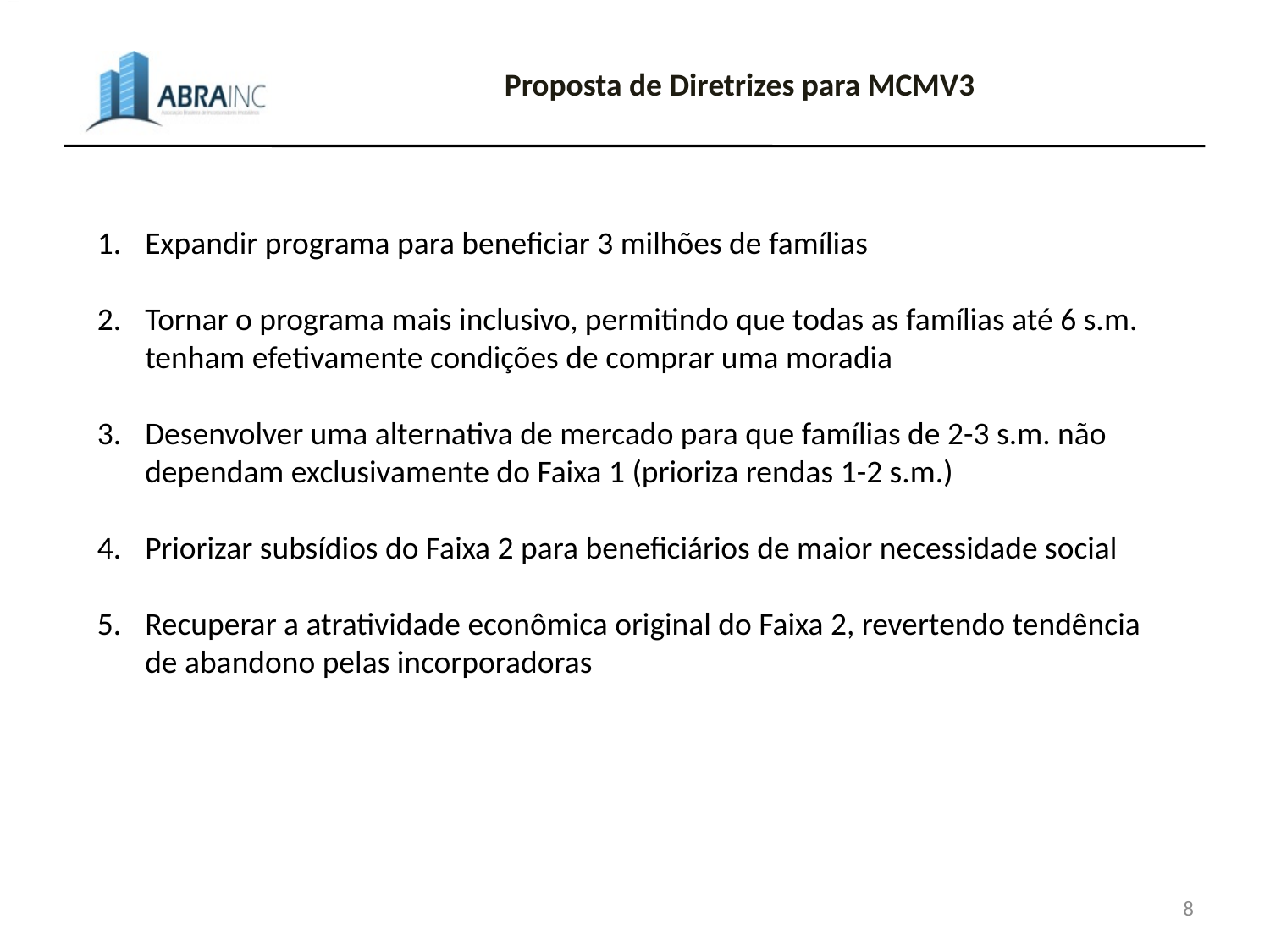

Proposta de Diretrizes para MCMV3
Expandir programa para beneficiar 3 milhões de famílias

Tornar o programa mais inclusivo, permitindo que todas as famílias até 6 s.m. tenham efetivamente condições de comprar uma moradia

Desenvolver uma alternativa de mercado para que famílias de 2-3 s.m. não dependam exclusivamente do Faixa 1 (prioriza rendas 1-2 s.m.)

Priorizar subsídios do Faixa 2 para beneficiários de maior necessidade social

Recuperar a atratividade econômica original do Faixa 2, revertendo tendência de abandono pelas incorporadoras
8